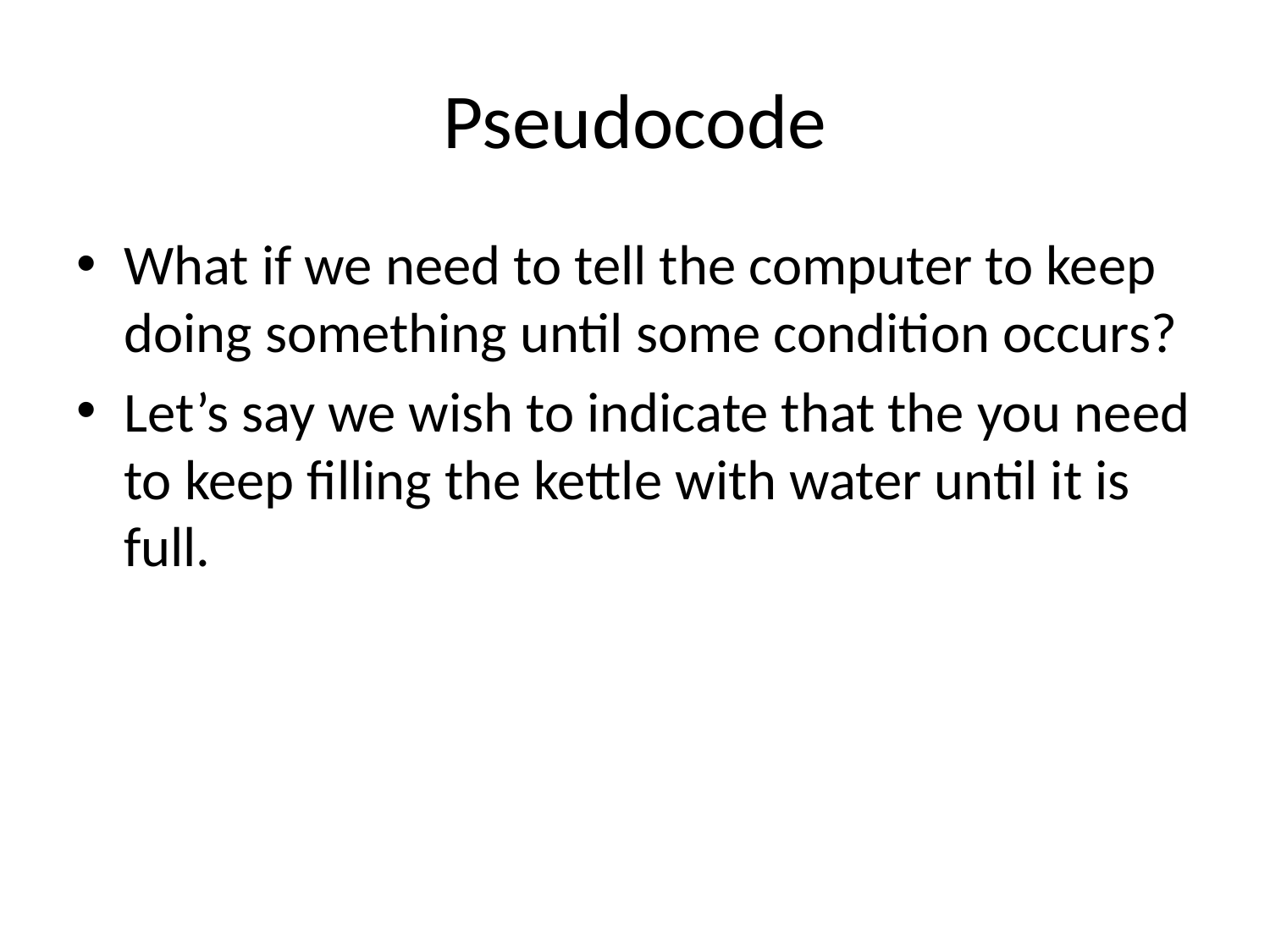

# Pseudocode
What if we need to tell the computer to keep doing something until some condition occurs?
Let’s say we wish to indicate that the you need to keep filling the kettle with water until it is full.